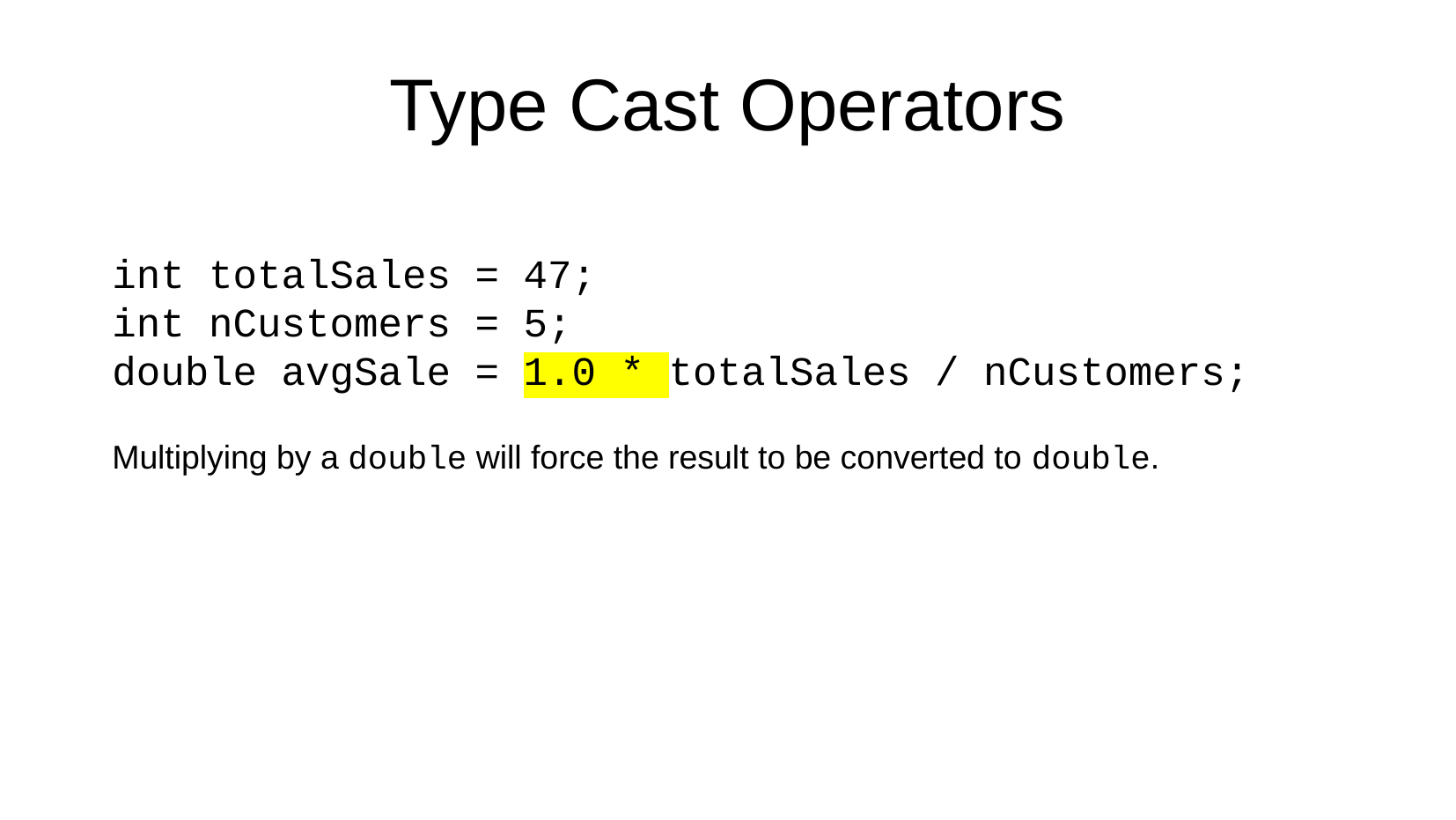

Type Cast Operators
int totalSales = 47;
int nCustomers = 5;
double avgSale = 1.0 * totalSales / nCustomers;
Multiplying by a double will force the result to be converted to double.